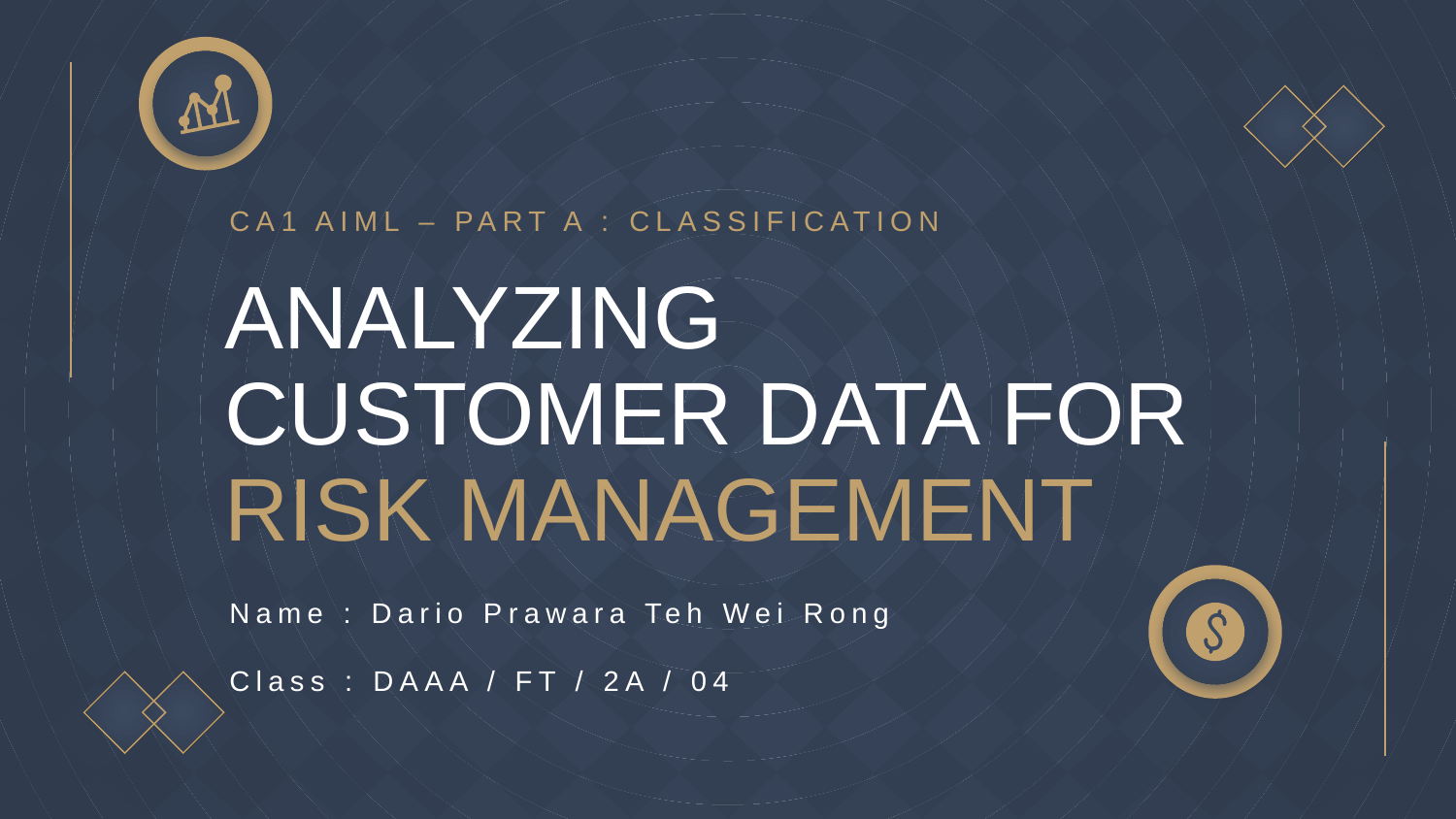

CA1 AIML – PART A : CLASSIFICATION
# ANALYZING CUSTOMER DATA FOR RISK MANAGEMENT

Name : Dario Prawara Teh Wei Rong
Class : DAAA / FT / 2A / 04